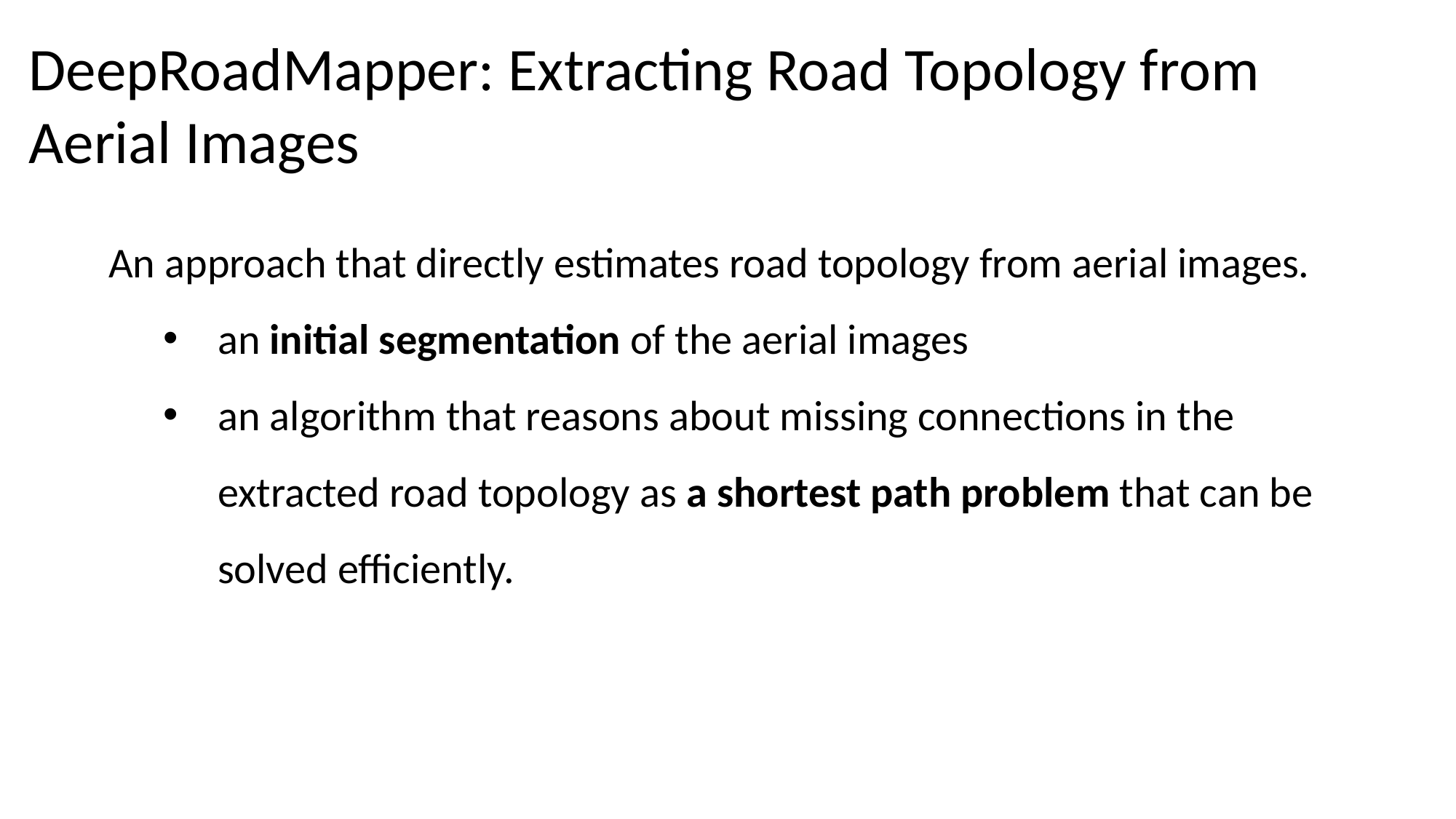

DeepRoadMapper: Extracting Road Topology from Aerial Images
An approach that directly estimates road topology from aerial images.
an initial segmentation of the aerial images
an algorithm that reasons about missing connections in the extracted road topology as a shortest path problem that can be solved efficiently.